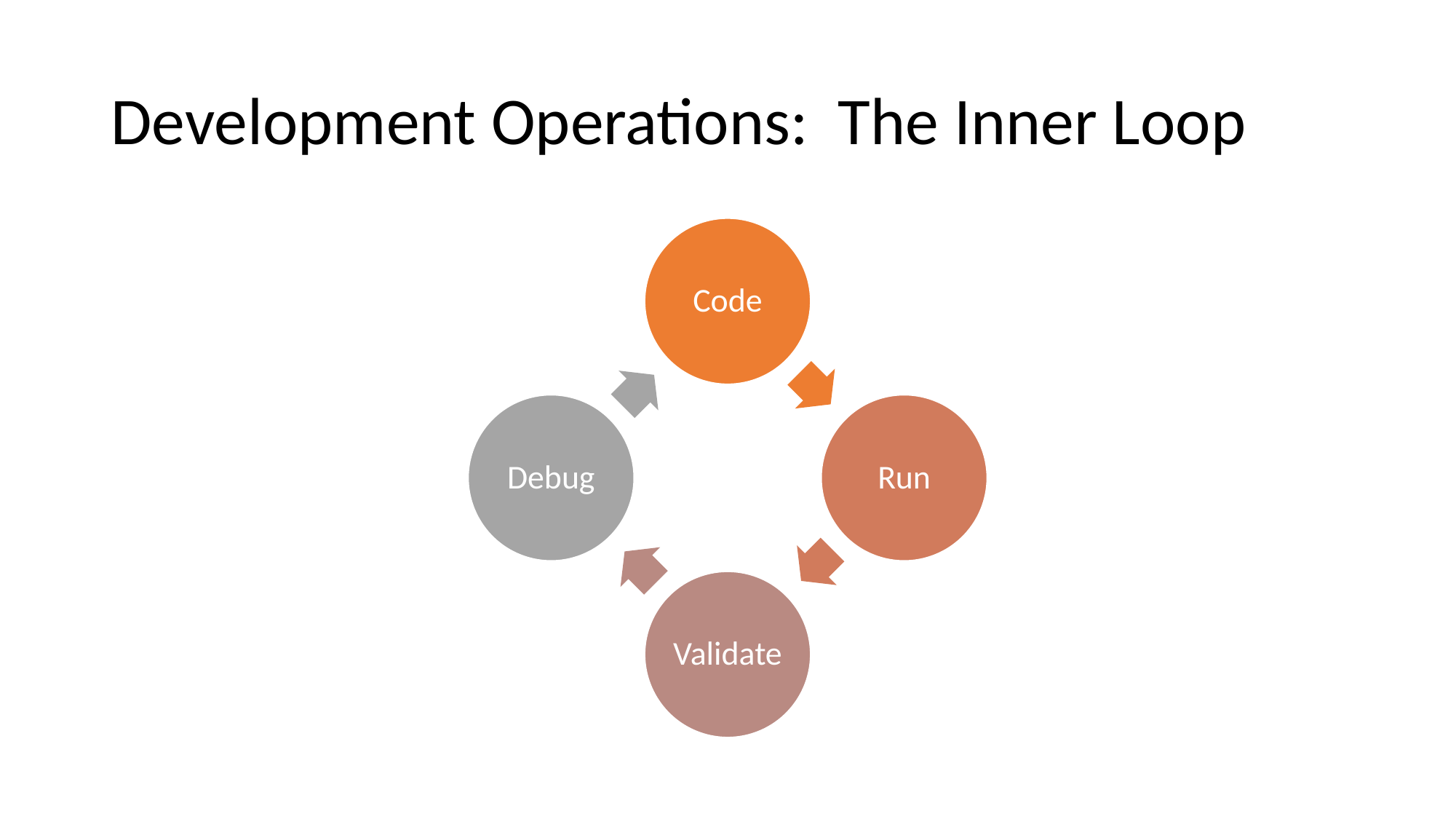

# Development Operations:  The Inner Loop
Code

Run

Validate

Debug